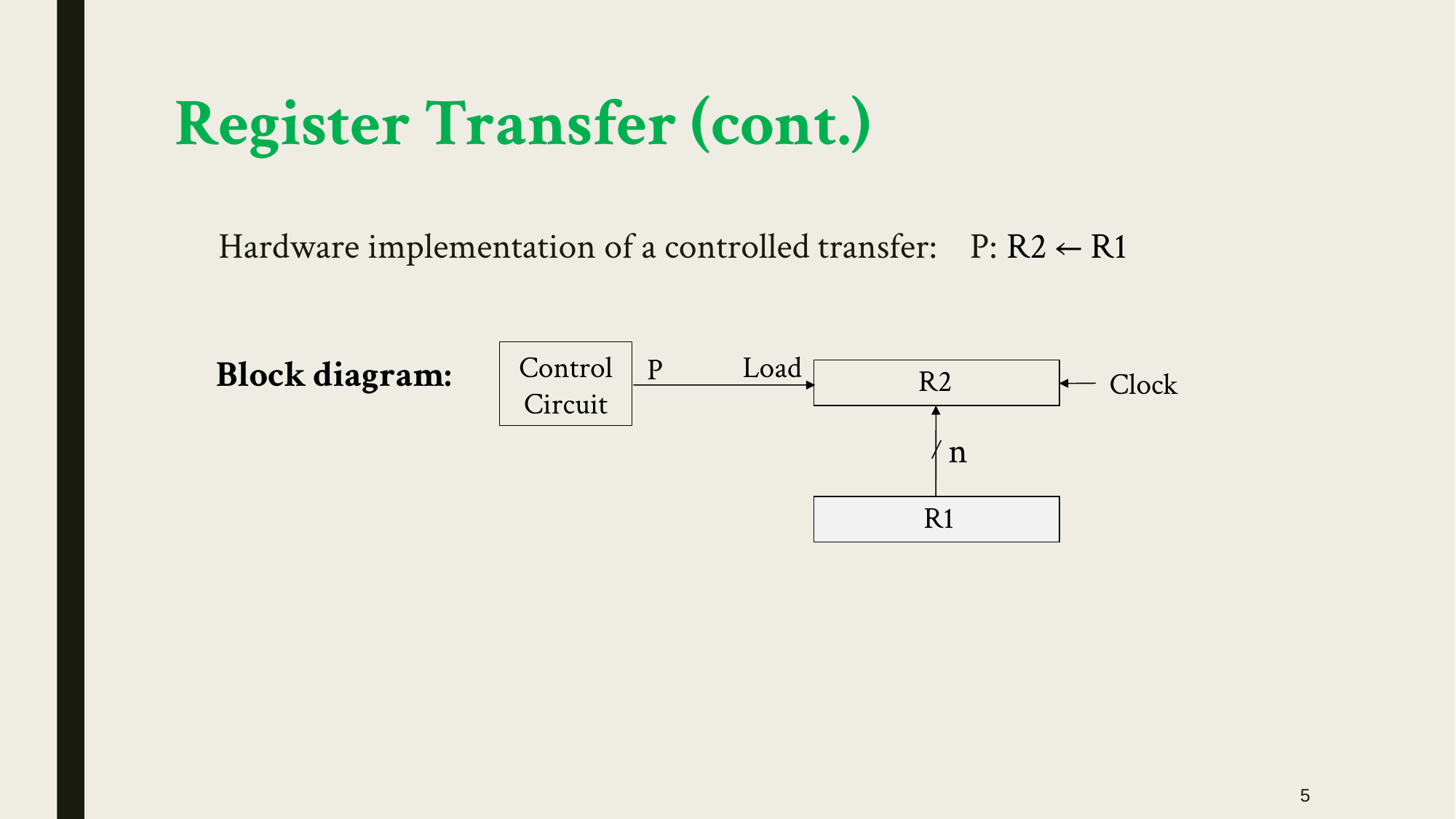

# Register Transfer (cont.)
Hardware implementation of a controlled transfer:    P: R2 ← R1
Control Circuit
Load
P
Block diagram:
R2
Clock

n

R1

5